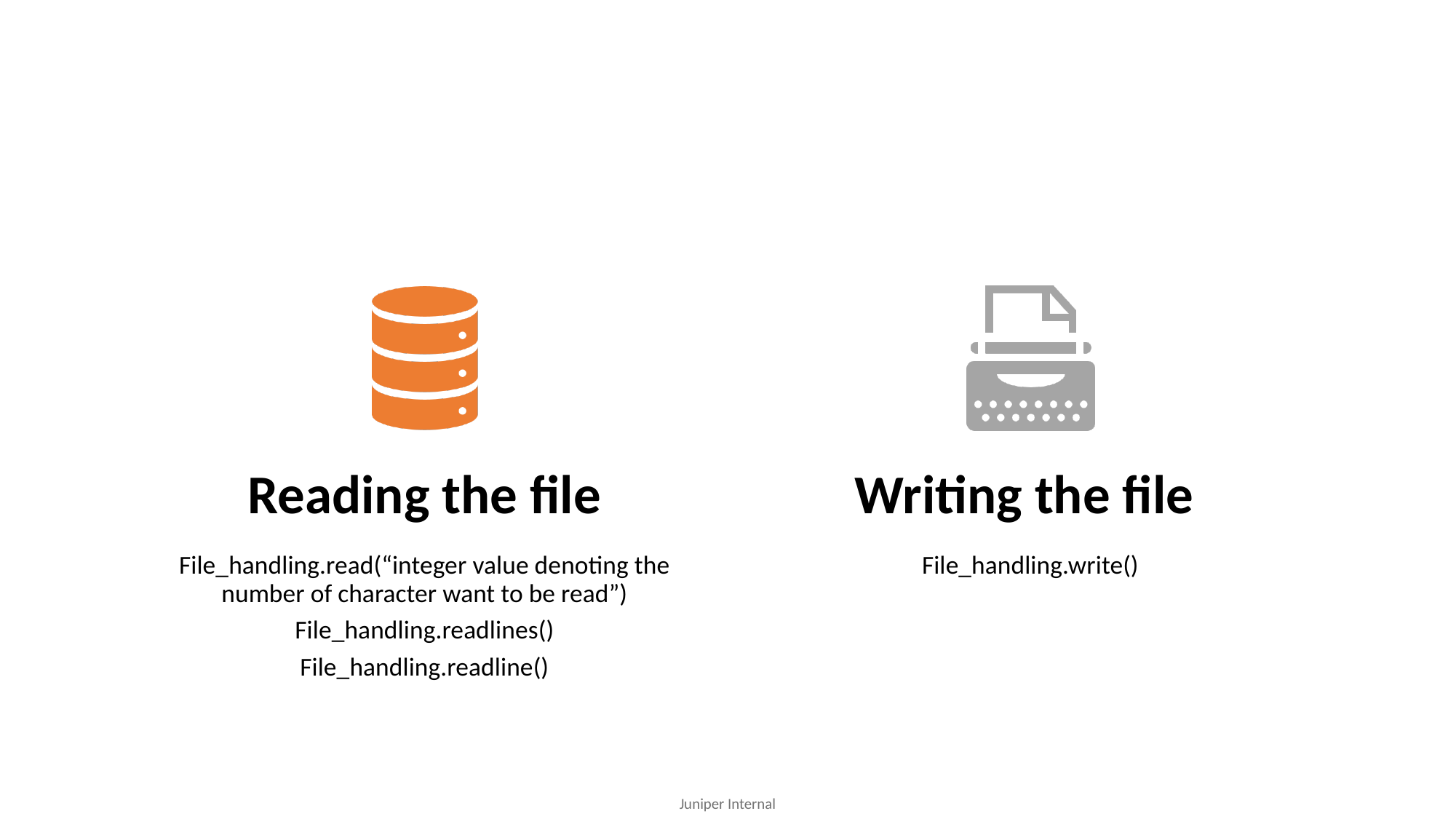

Reading the file
File_handling.read(“integer value denoting the number of character want to be read”)
File_handling.readlines()
File_handling.readline()
Writing the file
File_handling.write()